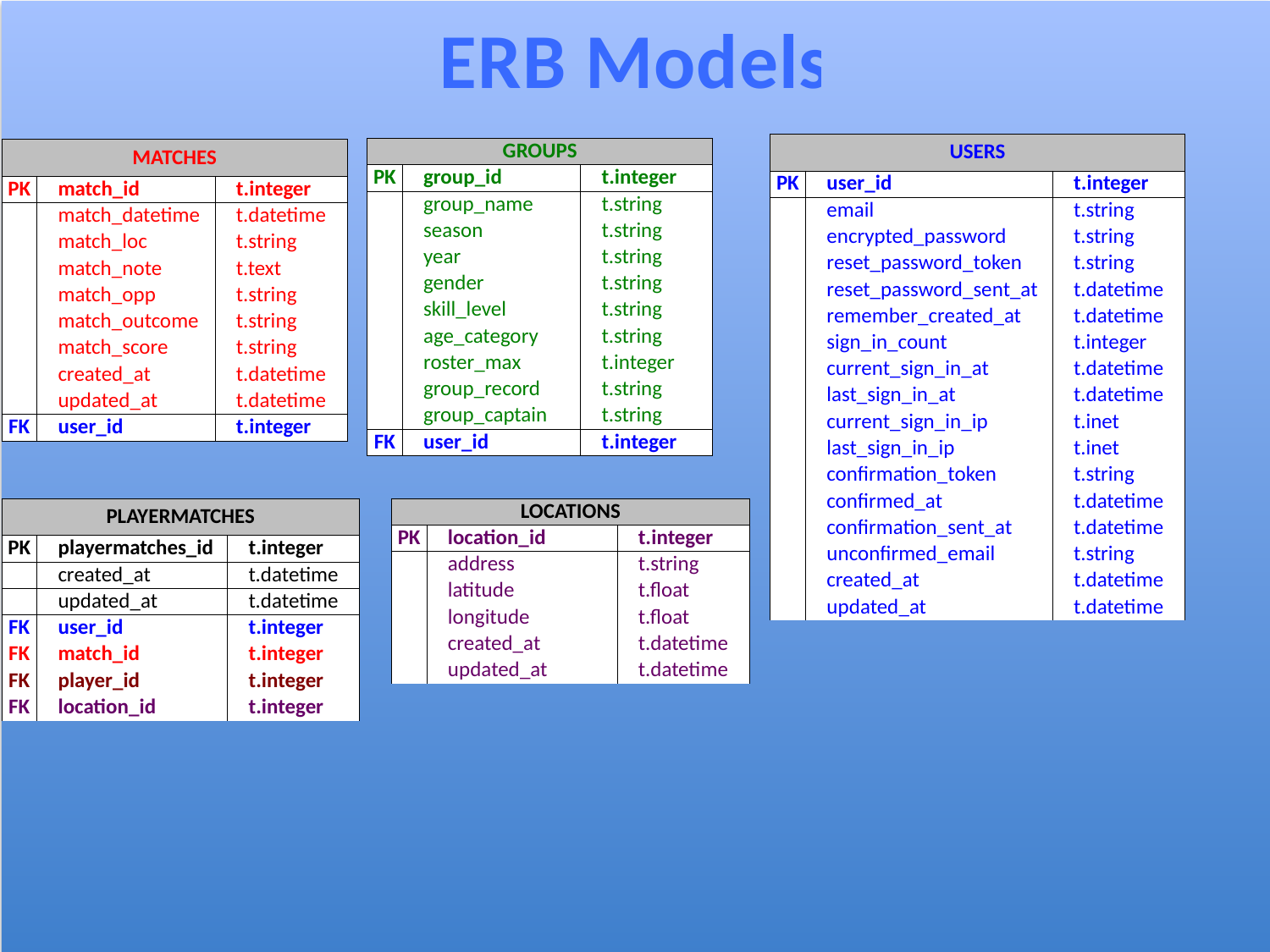

# ERB Models

| USERS |  |  |
| --- | --- | --- |
| PK | user\_id | t.integer |
|  | email | t.string |
|  | encrypted\_password | t.string |
|  | reset\_password\_token | t.string |
|  | reset\_password\_sent\_at | t.datetime |
|  | remember\_created\_at | t.datetime |
|  | sign\_in\_count | t.integer |
|  | current\_sign\_in\_at | t.datetime |
|  | last\_sign\_in\_at | t.datetime |
|  | current\_sign\_in\_ip | t.inet |
|  | last\_sign\_in\_ip | t.inet |
|  | confirmation\_token | t.string |
|  | confirmed\_at | t.datetime |
|  | confirmation\_sent\_at | t.datetime |
|  | unconfirmed\_email | t.string |
|  | created\_at | t.datetime |
|  | updated\_at | t.datetime |
| GROUPS |  |  |
| --- | --- | --- |
| PK | group\_id | t.integer |
|  | group\_name | t.string |
|  | season | t.string |
|  | year | t.string |
|  | gender | t.string |
|  | skill\_level | t.string |
|  | age\_category | t.string |
|  | roster\_max | t.integer |
|  | group\_record | t.string |
|  | group\_captain | t.string |
| FK | user\_id | t.integer |
| MATCHES |  |  |
| --- | --- | --- |
| PK | match\_id | t.integer |
|  | match\_datetime | t.datetime |
|  | match\_loc | t.string |
|  | match\_note | t.text |
|  | match\_opp | t.string |
|  | match\_outcome | t.string |
|  | match\_score | t.string |
|  | created\_at | t.datetime |
|  | updated\_at | t.datetime |
| FK | user\_id | t.integer |
| PLAYERS |  |  |
| --- | --- | --- |
| PK | player\_id | t.integer |
|  | first\_name | t.string |
|  | last\_name | t.string |
|  | photo | t.string |
|  | team\_name | t.string |
|  | role | t.string |
|  | gender | t.string |
|  | age\_category | t.string |
|  | skill\_level | t.string |
|  | wins\_player | t.integer |
|  | losses\_player | t.integer |
|  | wins\_group | t.integer |
|  | losses\_group | t.integer |
|  | phone\_num | t.string |
|  | phone\_type | t.string |
|  | email | t.string |
|  | email\_type | t.string |
|  | day\_pref1 | t.string |
|  | time\_pref1 | t.string |
|  | day\_pref2 | t.string |
|  | time\_pref2 | t.string |
| PLAYERMATCHES |  |  |
| --- | --- | --- |
| PK | playermatches\_id | t.integer |
|  | created\_at | t.datetime |
|  | updated\_at | t.datetime |
| FK | user\_id | t.integer |
| FK | match\_id | t.integer |
| FK | player\_id | t.integer |
| FK | location\_id | t.integer |
| LOCATIONS |  |  |
| --- | --- | --- |
| PK | location\_id | t.integer |
|  | address | t.string |
|  | latitude | t.float |
|  | longitude | t.float |
|  | created\_at | t.datetime |
|  | updated\_at | t.datetime |